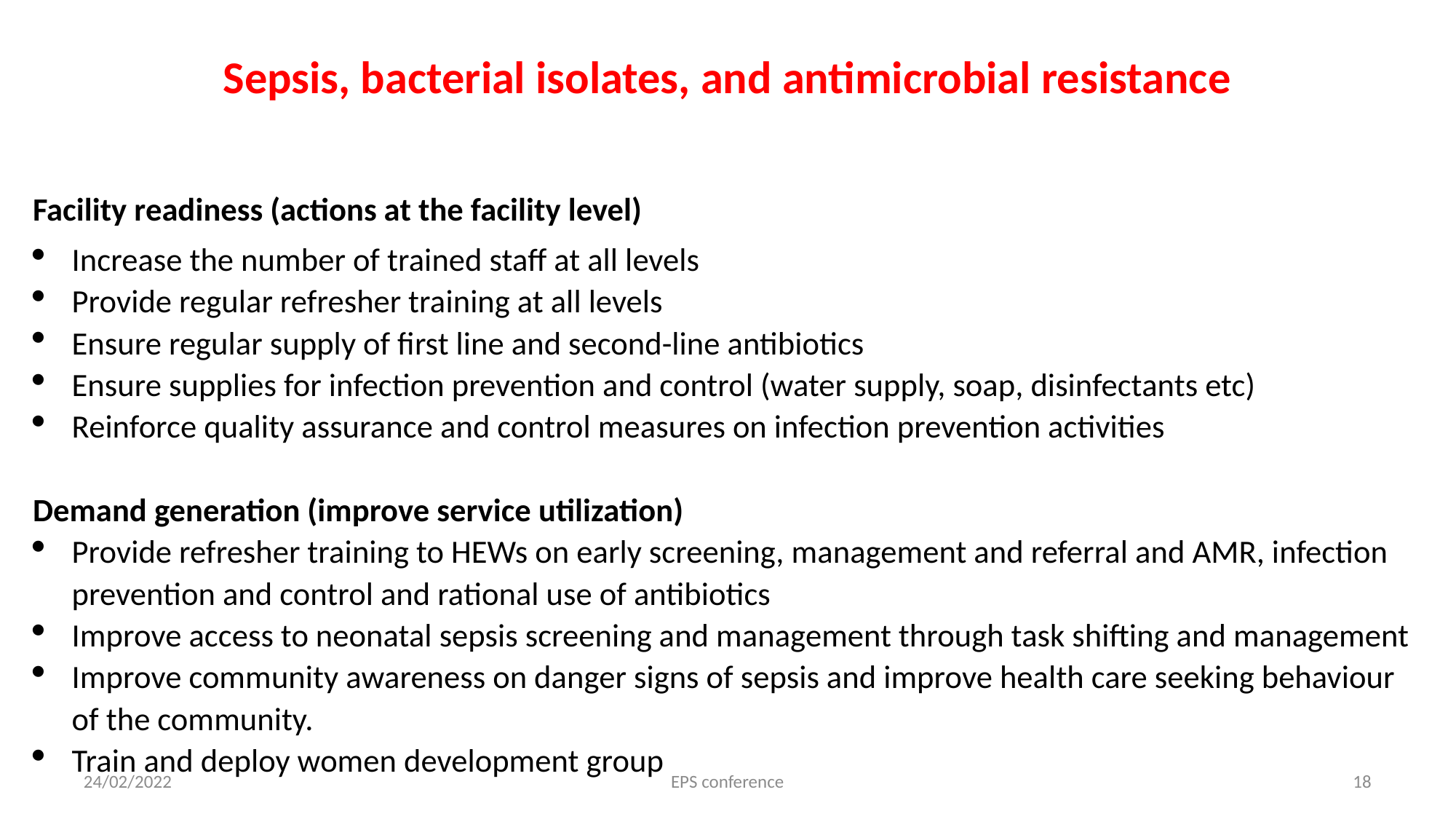

# Sepsis, bacterial isolates, and antimicrobial resistance
Facility readiness (actions at the facility level)
Increase the number of trained staff at all levels
Provide regular refresher training at all levels
Ensure regular supply of first line and second-line antibiotics
Ensure supplies for infection prevention and control (water supply, soap, disinfectants etc)
Reinforce quality assurance and control measures on infection prevention activities

Demand generation (improve service utilization)
Provide refresher training to HEWs on early screening, management and referral and AMR, infection prevention and control and rational use of antibiotics
Improve access to neonatal sepsis screening and management through task shifting and management
Improve community awareness on danger signs of sepsis and improve health care seeking behaviour of the community.
Train and deploy women development group

24/02/2022
EPS conference
18